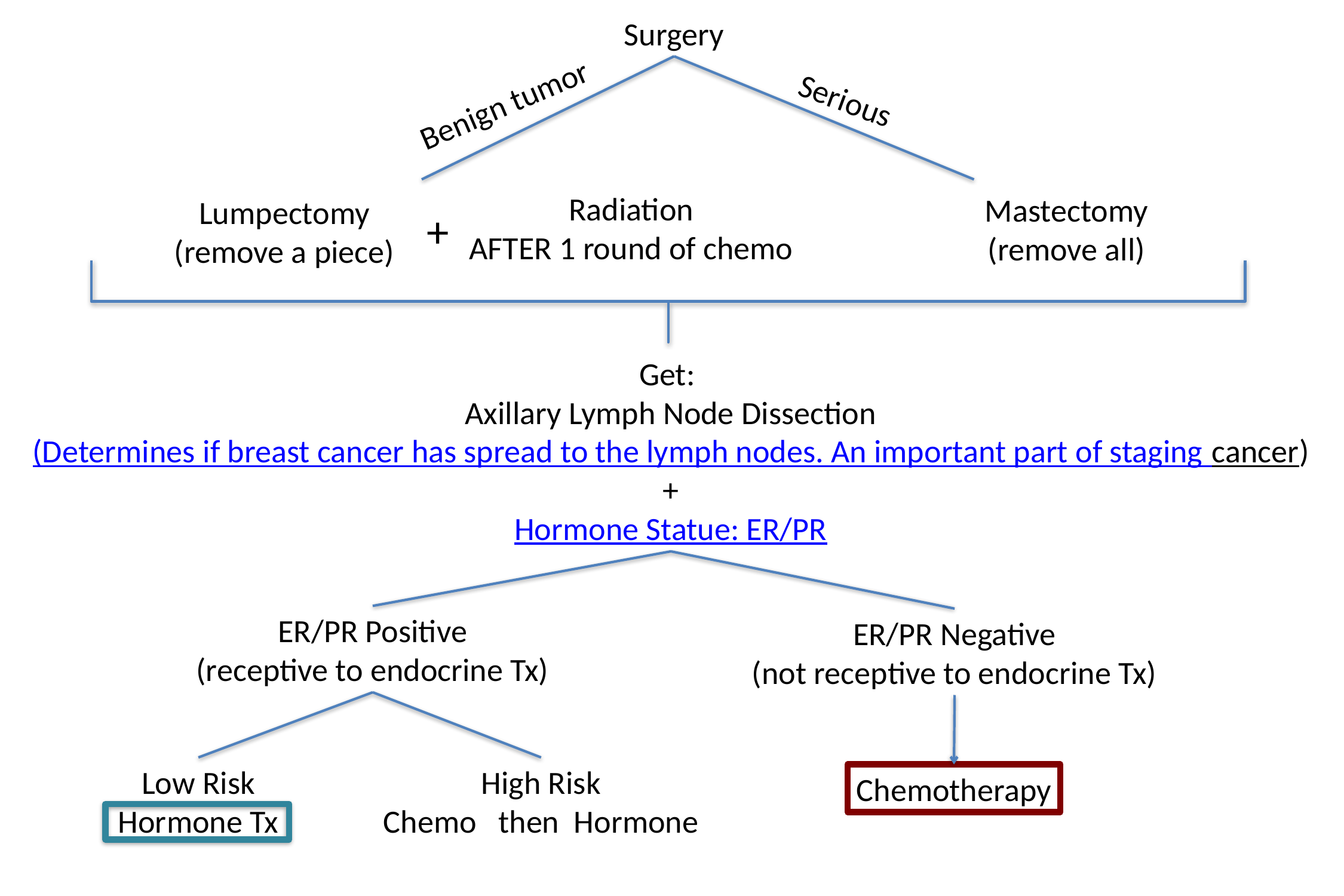

Surgery
Serious
Benign tumor
Radiation
AFTER 1 round of chemo
Mastectomy
(remove all)
Lumpectomy
(remove a piece)
+
Get:
Axillary Lymph Node Dissection
(Determines if breast cancer has spread to the lymph nodes. An important part of staging cancer)
+
Hormone Statue: ER/PR
ER/PR Positive
(receptive to endocrine Tx)
ER/PR Negative
(not receptive to endocrine Tx)
Low Risk
Hormone Tx
High Risk
Chemo   then  Hormone
Chemotherapy